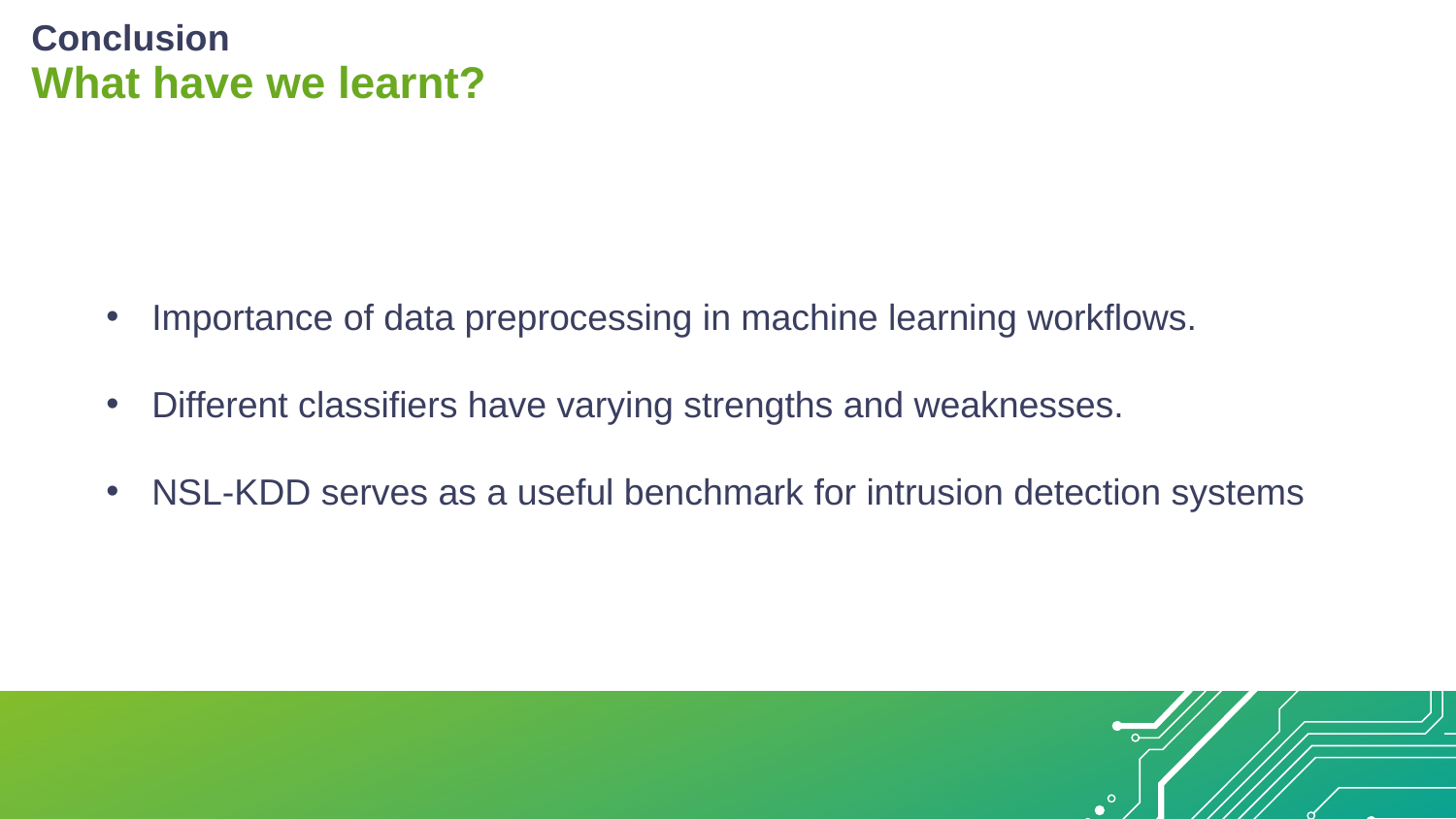

# Conclusion
What have we learnt?
Importance of data preprocessing in machine learning workflows.
Different classifiers have varying strengths and weaknesses.
NSL-KDD serves as a useful benchmark for intrusion detection systems